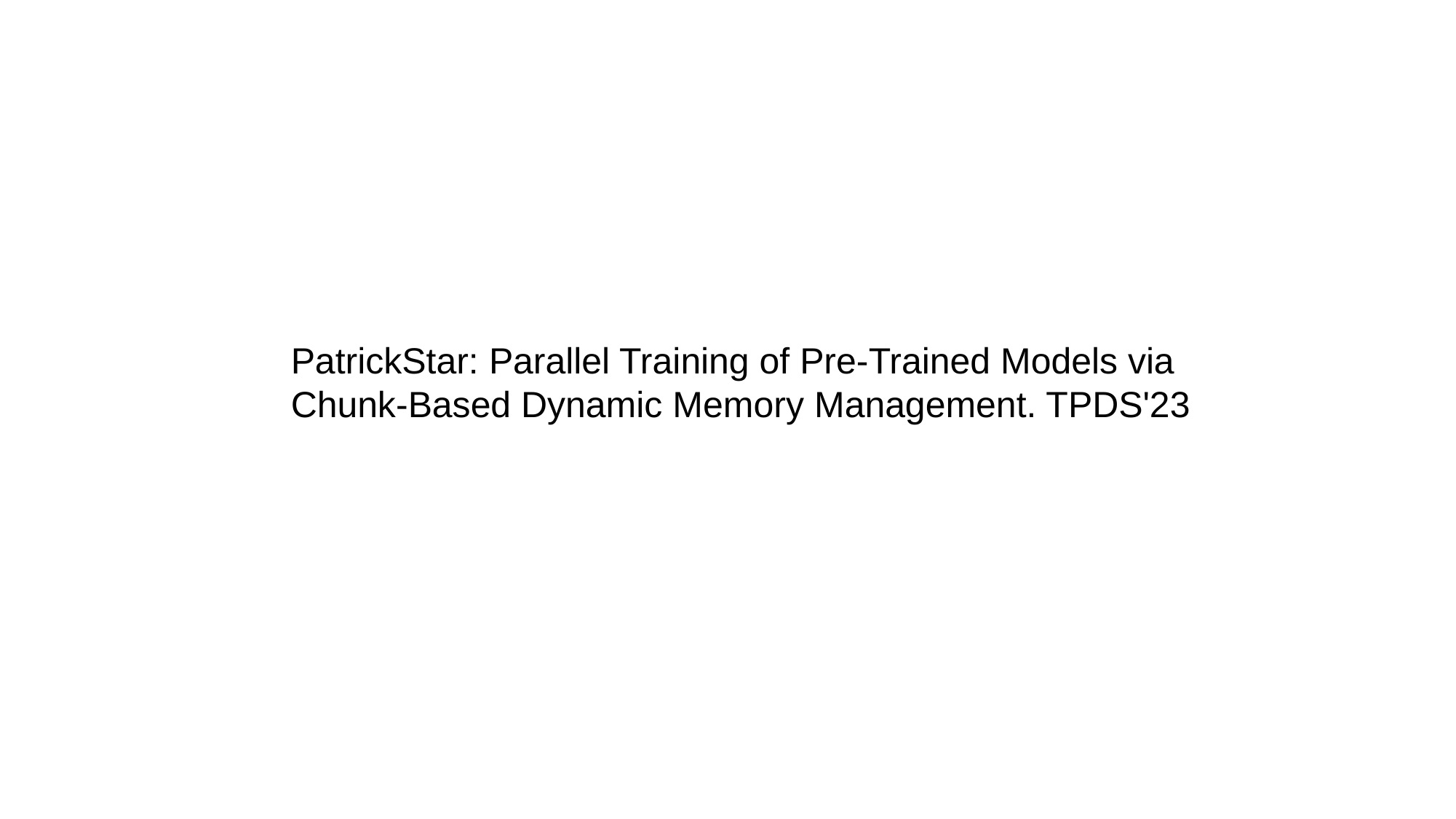

PatrickStar: Parallel Training of Pre-Trained Models via Chunk-Based Dynamic Memory Management. TPDS'23